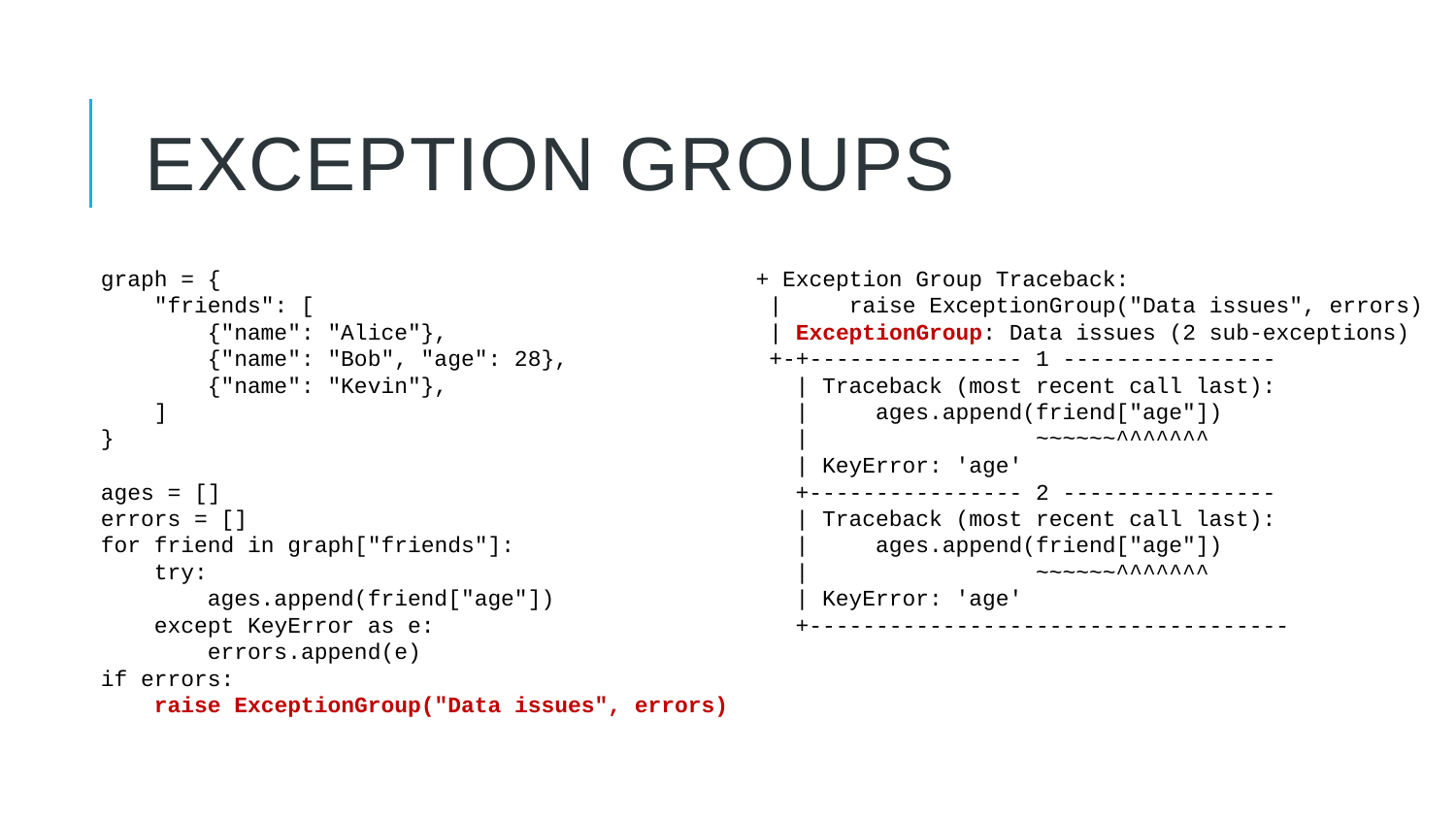

16
# EXCEPTION GROUPS
graph = {
    "friends": [
        {"name": "Alice"},
        {"name": "Bob", "age": 28},
        {"name": "Kevin"},
    ]
}

ages = []
errors = []
for friend in graph["friends"]:
    try:
        ages.append(friend["age"])
    except KeyError as e:
        errors.append(e)
if errors:
    raise ExceptionGroup("Data issues", errors)
 + Exception Group Traceback:
  |     raise ExceptionGroup("Data issues", errors)
  | ExceptionGroup: Data issues (2 sub-exceptions)
  +-+---------------- 1 ----------------
    | Traceback (most recent call last):
    |     ages.append(friend["age"])
    |                 ~~~~~~^^^^^^^
    | KeyError: 'age'
    +---------------- 2 ----------------
    | Traceback (most recent call last):
    |     ages.append(friend["age"])
    |                 ~~~~~~^^^^^^^
    | KeyError: 'age'
    +------------------------------------